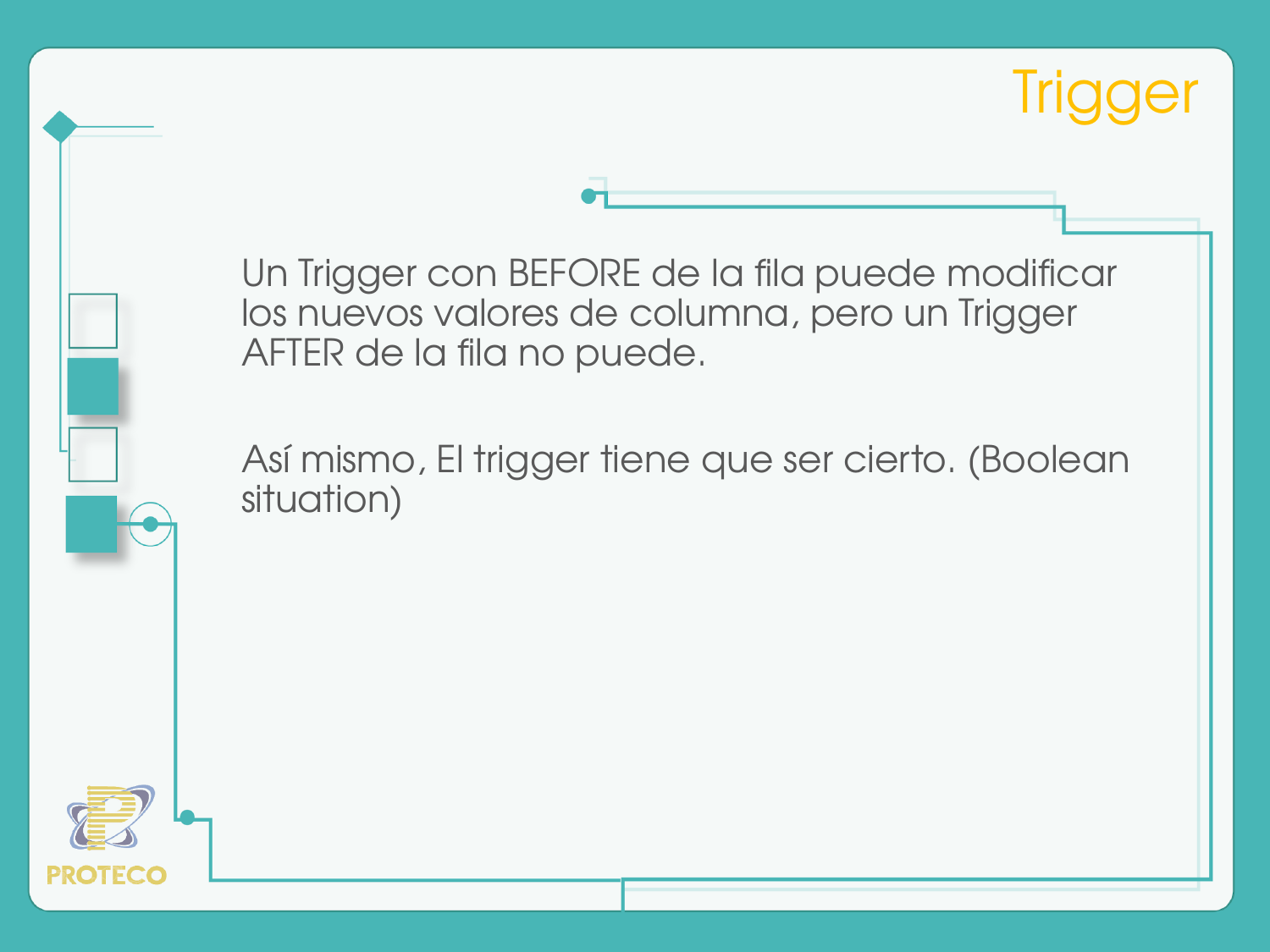

# Trigger
Un Trigger con BEFORE de la fila puede modificar los nuevos valores de columna, pero un Trigger AFTER de la fila no puede.

Así mismo, El trigger tiene que ser cierto. (Boolean situation)